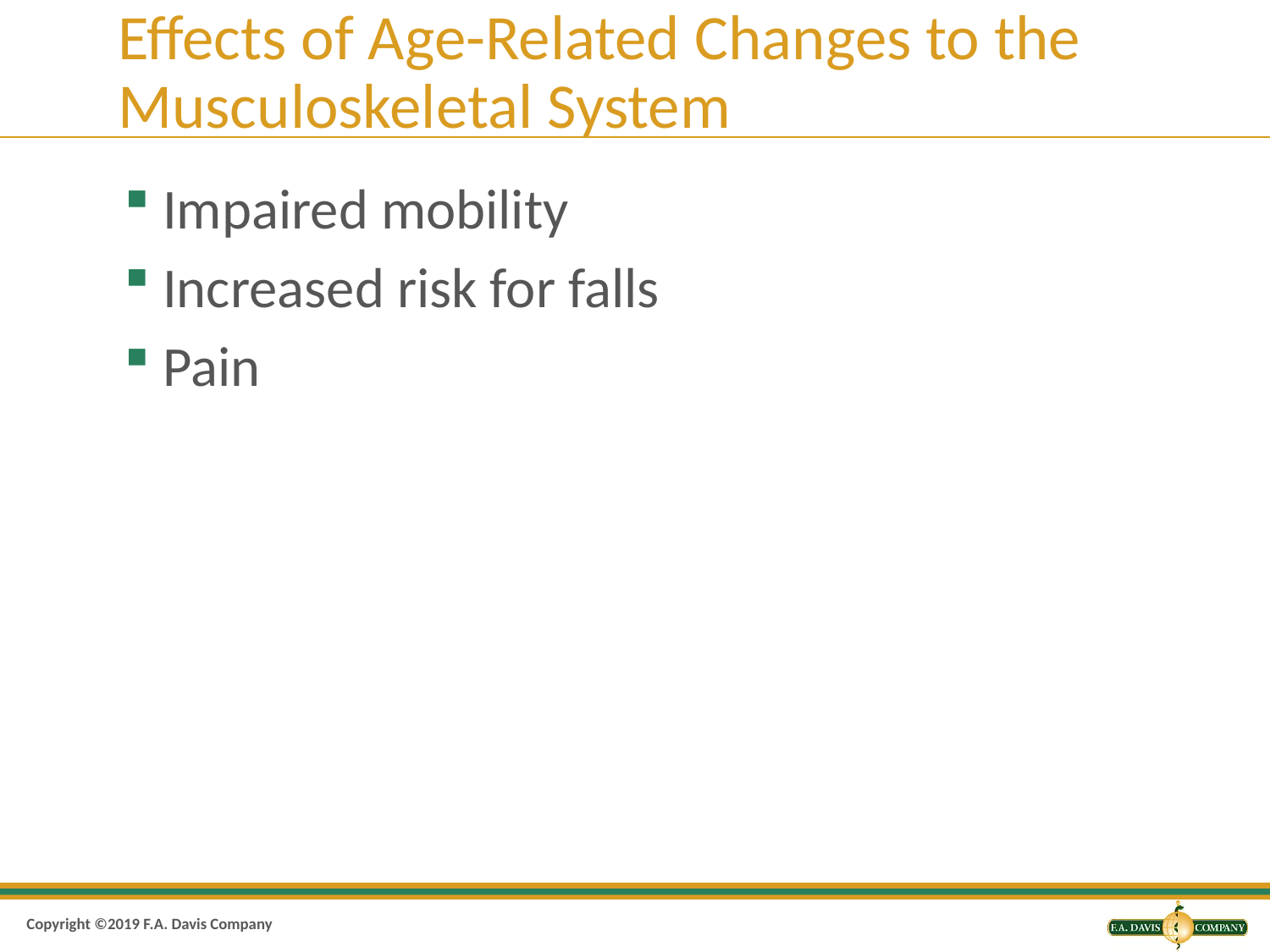

# Effects of Age-Related Changes to the Musculoskeletal System
Impaired mobility
Increased risk for falls
Pain